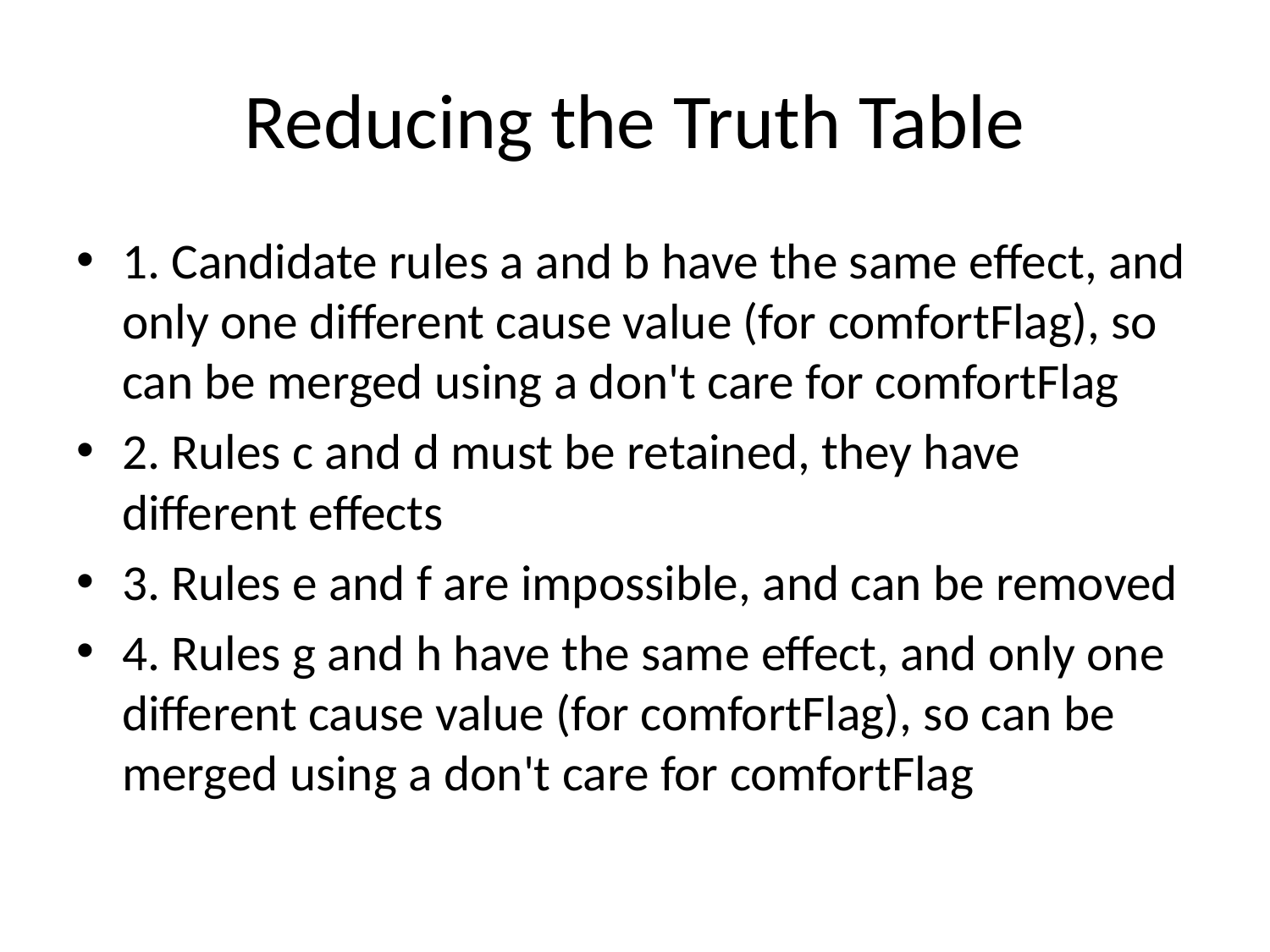

# Reducing the Truth Table
1. Candidate rules a and b have the same effect, and only one different cause value (for comfortFlag), so can be merged using a don't care for comfortFlag
2. Rules c and d must be retained, they have different effects
3. Rules e and f are impossible, and can be removed
4. Rules g and h have the same effect, and only one different cause value (for comfortFlag), so can be merged using a don't care for comfortFlag